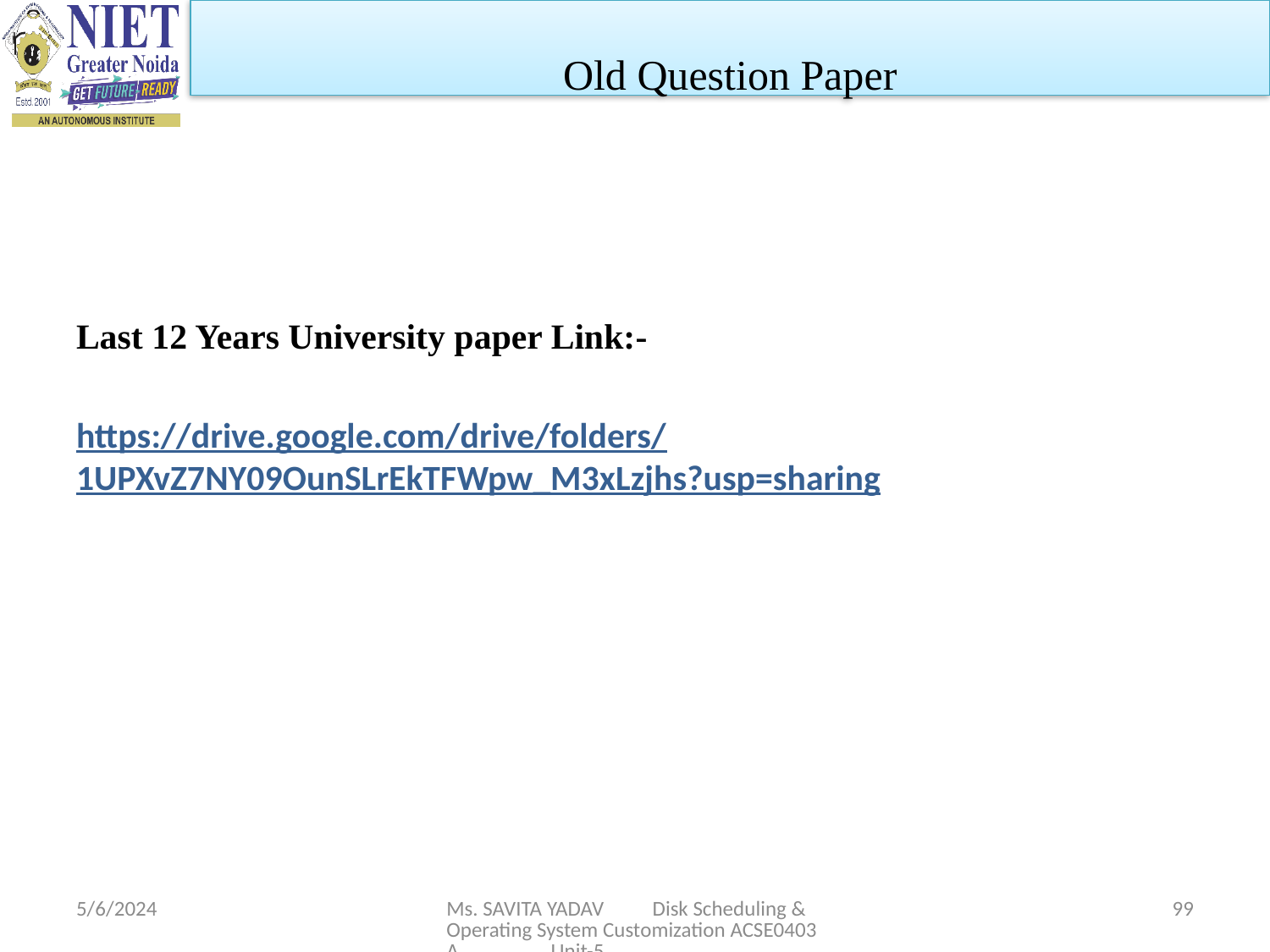

Old Question Paper

Last 12 Years University paper Link:-

https://drive.google.com/drive/folders/1UPXvZ7NY09OunSLrEkTFWpw_M3xLzjhs?usp=sharing

5/6/2024
Ms. SAVITA YADAV          Disk Scheduling & Operating System Customization ACSE0403A                   Unit-5
99